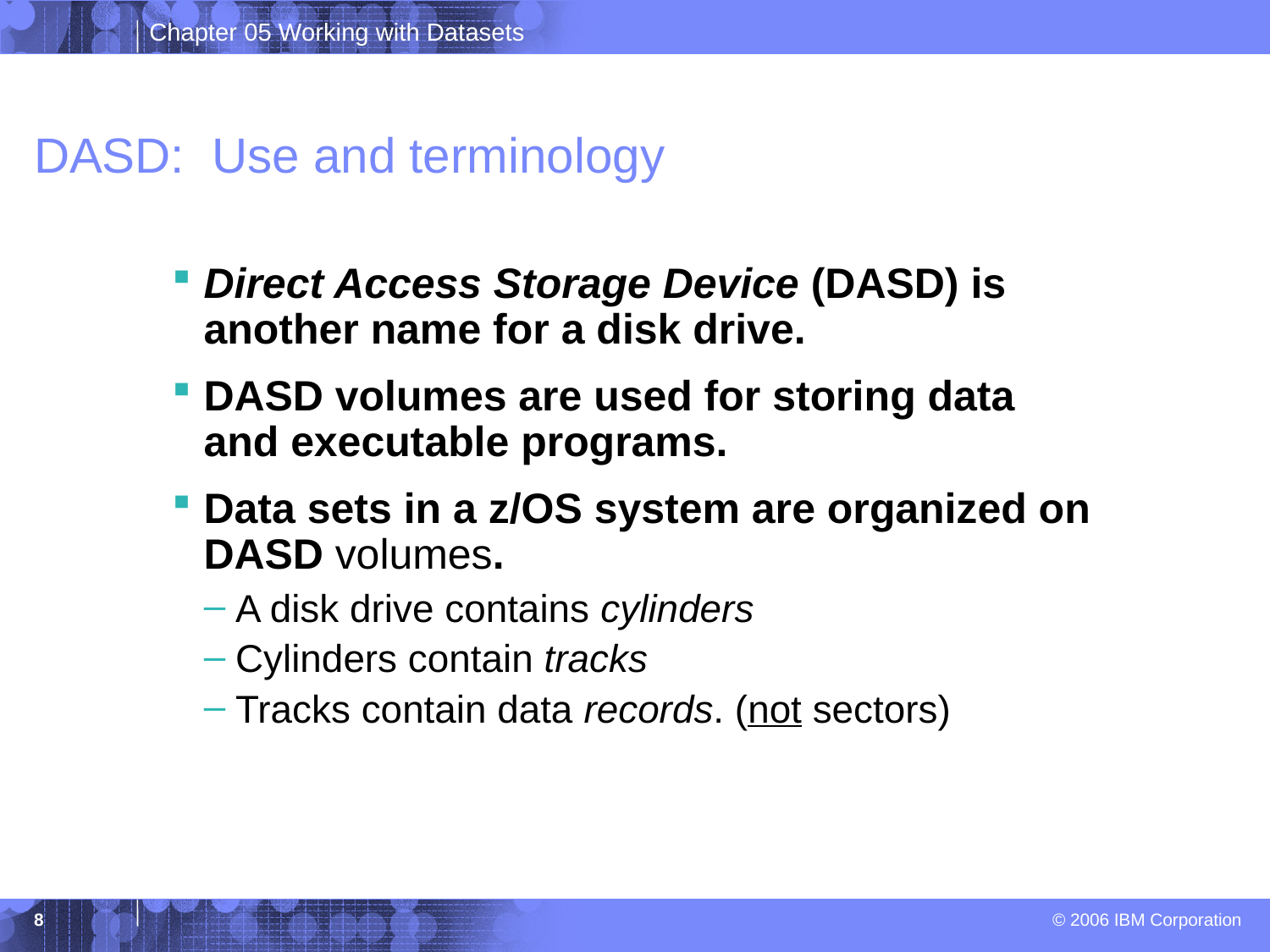

# DASD:  Use and terminology
Direct Access Storage Device (DASD) is another name for a disk drive.
DASD volumes are used for storing data and executable programs.
Data sets in a z/OS system are organized on DASD volumes.
A disk drive contains cylinders
Cylinders contain tracks
Tracks contain data records. (not sectors)

8